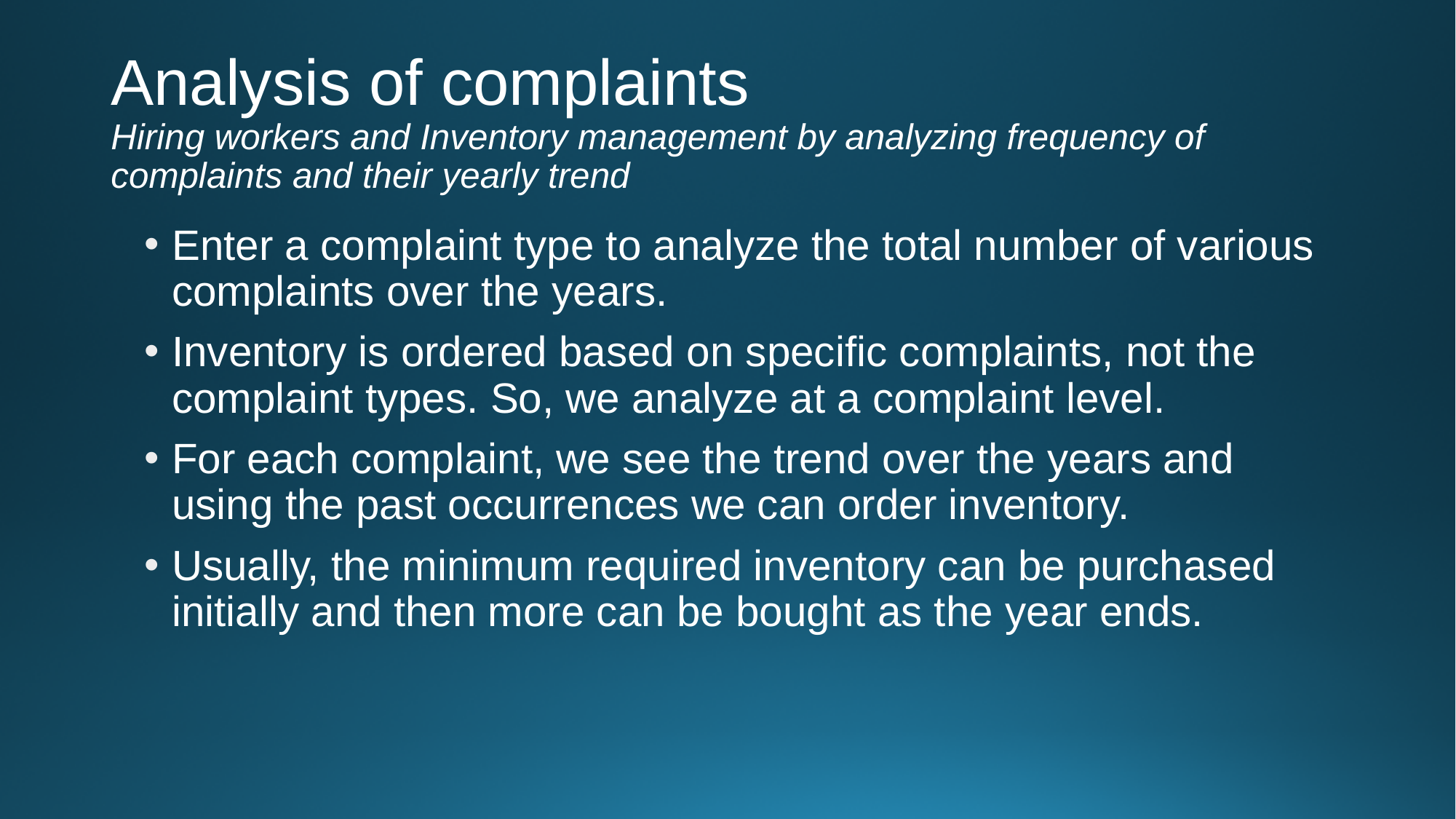

# Analysis of complaints Hiring workers and Inventory management by analyzing frequency of complaints and their yearly trend
Enter a complaint type to analyze the total number of various complaints over the years.
Inventory is ordered based on specific complaints, not the complaint types. So, we analyze at a complaint level.
For each complaint, we see the trend over the years and using the past occurrences we can order inventory.
Usually, the minimum required inventory can be purchased initially and then more can be bought as the year ends.